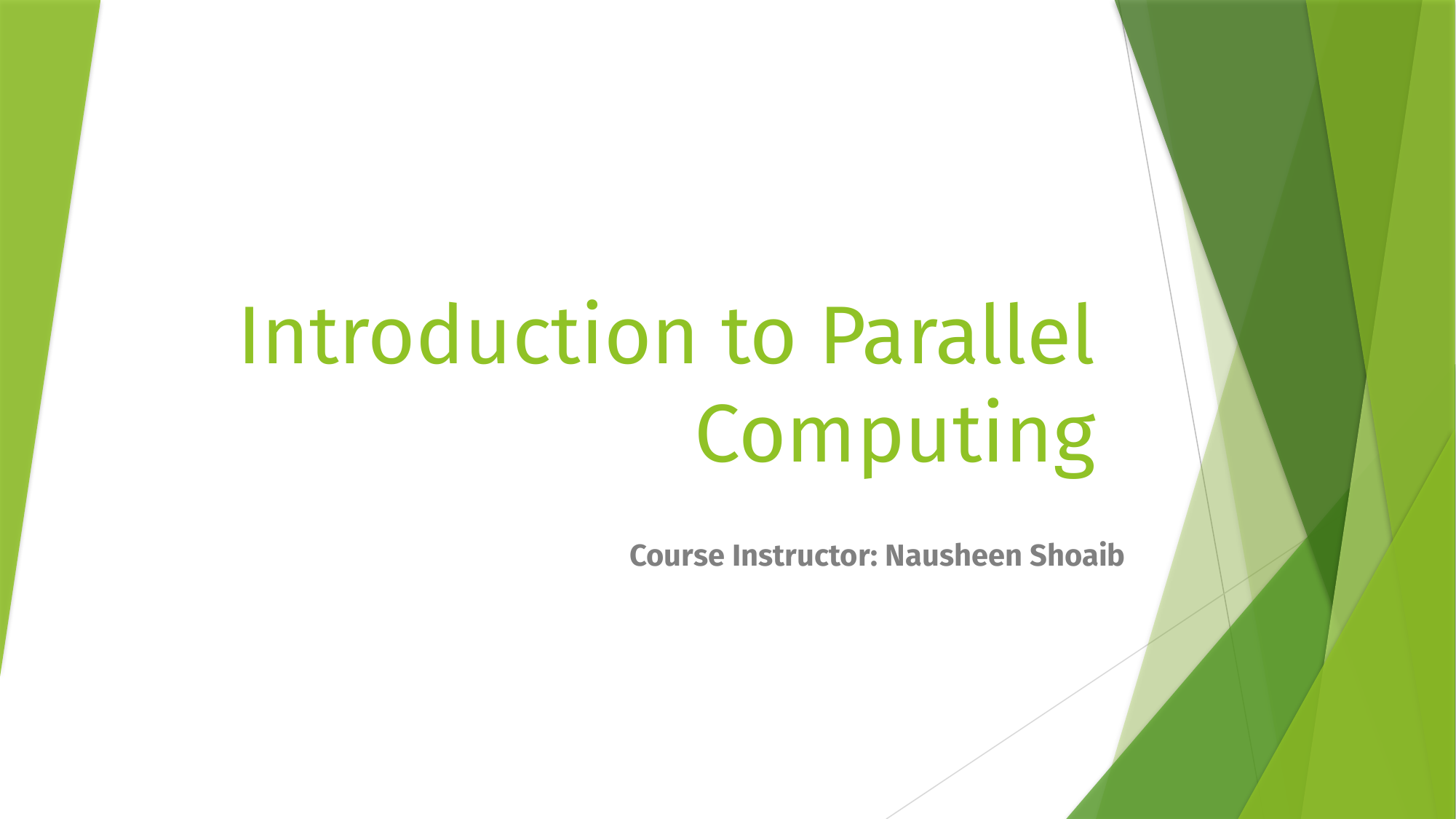

# Introduction to Parallel Computing
Course Instructor: Nausheen Shoaib